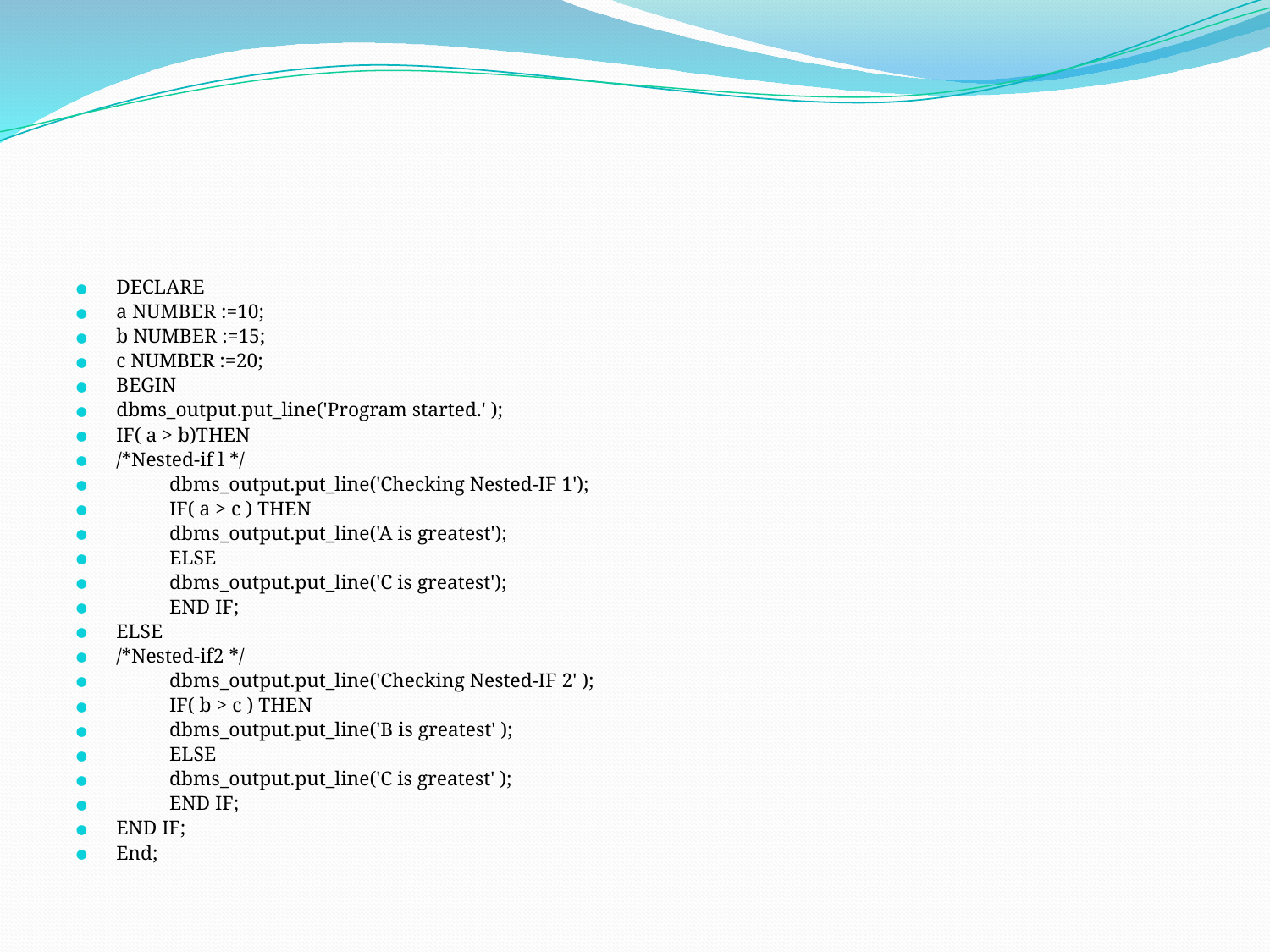

DECLARE
a NUMBER :=10;
b NUMBER :=15;
c NUMBER :=20;
BEGIN
dbms_output.put_line('Program started.' );
IF( a > b)THEN
/*Nested-if l */
	dbms_output.put_line('Checking Nested-IF 1');
	IF( a > c ) THEN
	dbms_output.put_line('A is greatest');
	ELSE
	dbms_output.put_line('C is greatest');
	END IF;
ELSE
/*Nested-if2 */
	dbms_output.put_line('Checking Nested-IF 2' );
	IF( b > c ) THEN
	dbms_output.put_line('B is greatest' );
	ELSE
	dbms_output.put_line('C is greatest' );
	END IF;
END IF;
End;